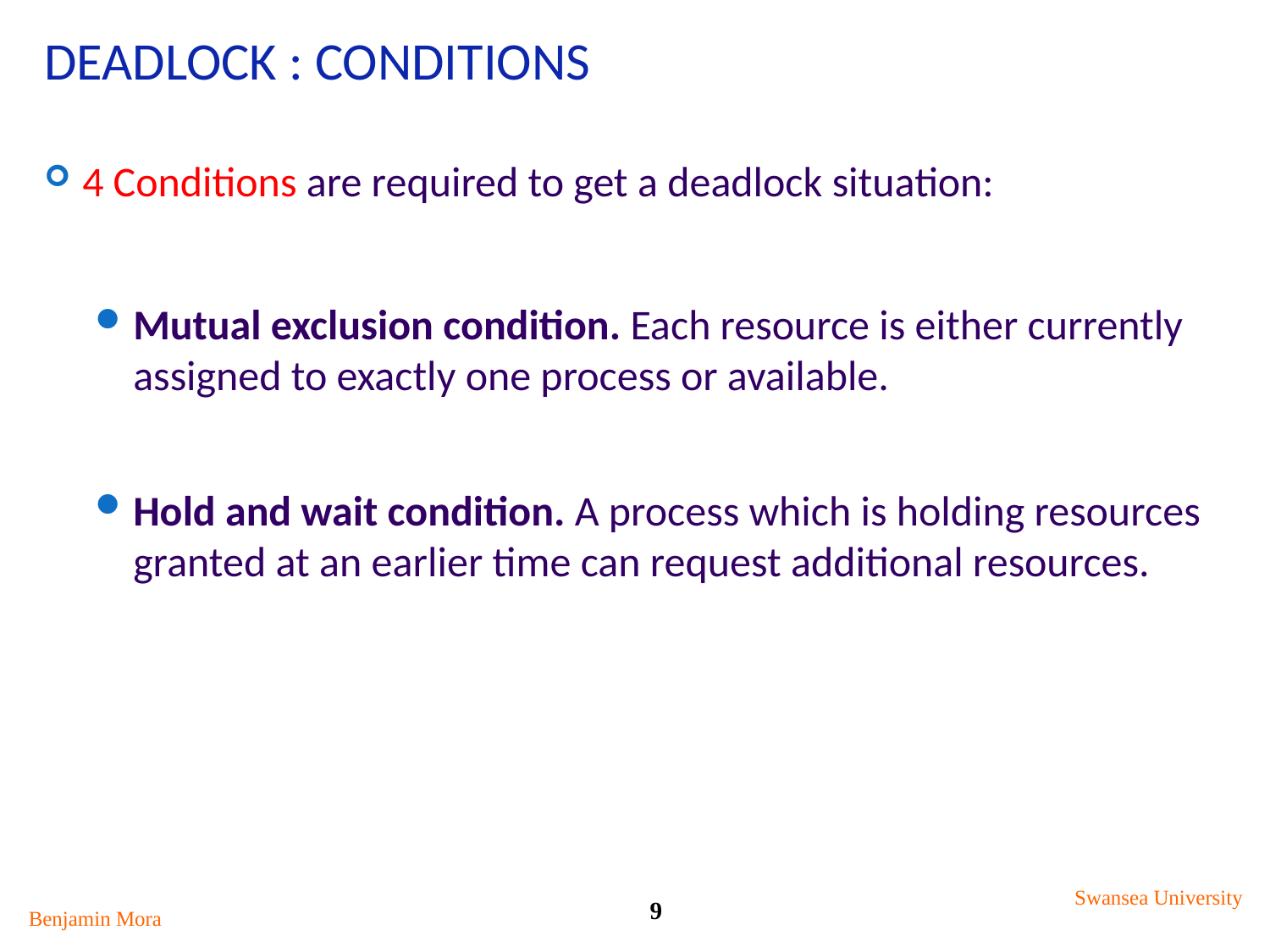

# Deadlock : Conditions
4 Conditions are required to get a deadlock situation:

Mutual exclusion condition. Each resource is either currently assigned to exactly one process or available.

Hold and wait condition. A process which is holding resources granted at an earlier time can request additional resources.
Swansea University
9
Benjamin Mora